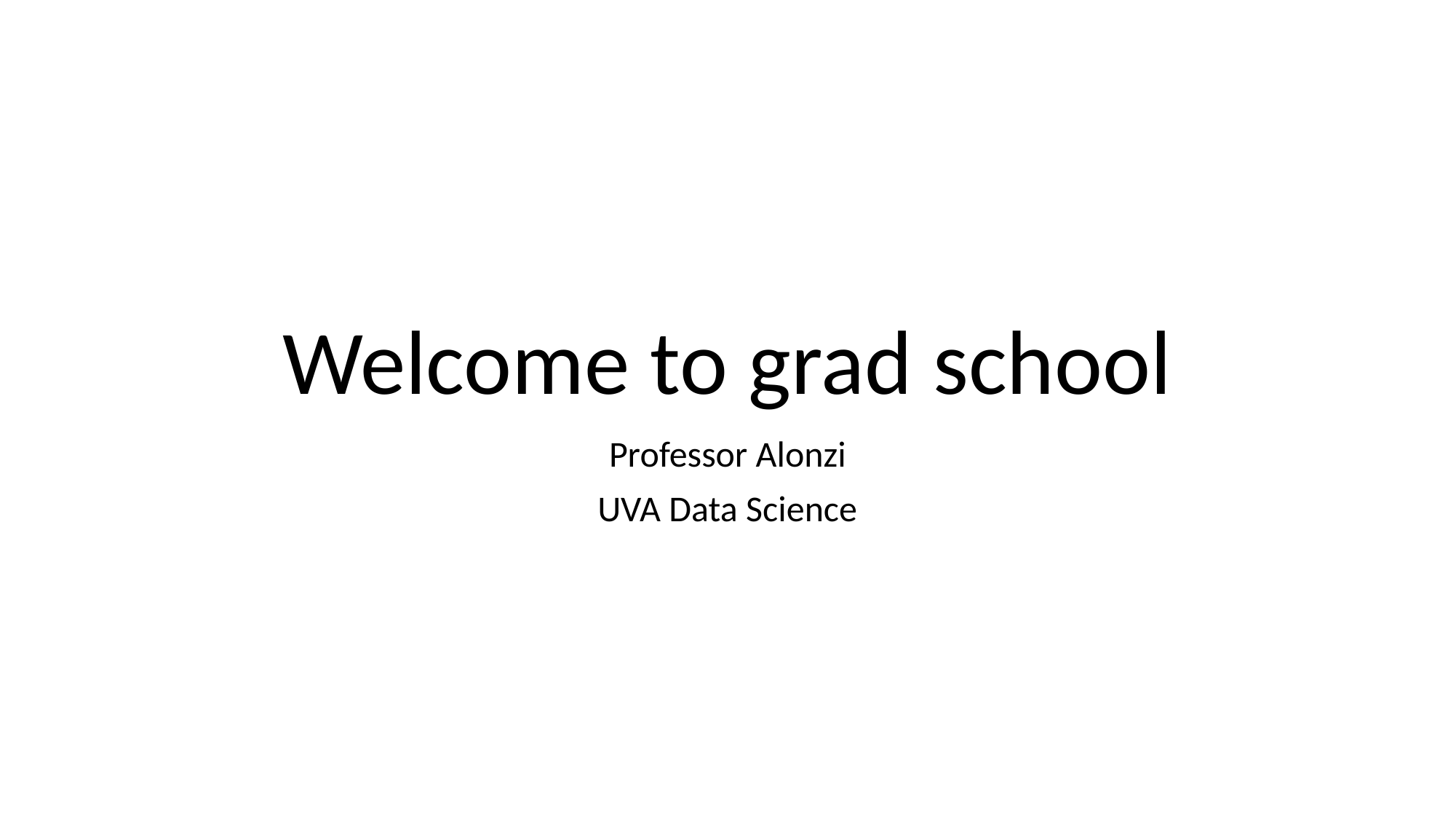

# Welcome to grad school
Professor Alonzi
UVA Data Science